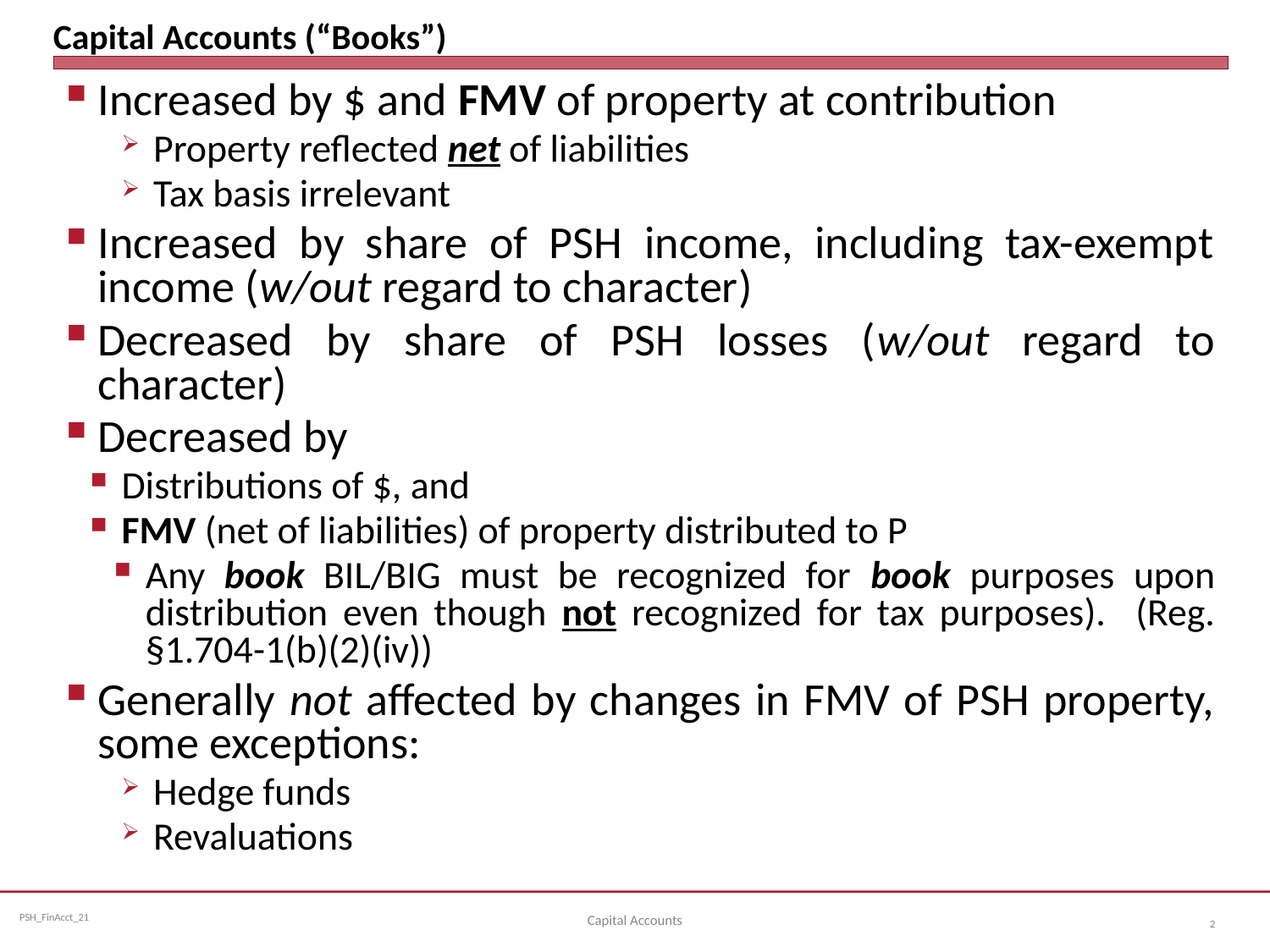

# Capital Accounts (“Books”)
Increased by $ and FMV of property at contribution
Property reflected net of liabilities
Tax basis irrelevant
Increased by share of PSH income, including tax-exempt income (w/out regard to character)
Decreased by share of PSH losses (w/out regard to character)
Decreased by
Distributions of $, and
FMV (net of liabilities) of property distributed to P
Any book BIL/BIG must be recognized for book purposes upon distribution even though not recognized for tax purposes).  (Reg. §1.704-1(b)(2)(iv))
Generally not affected by changes in FMV of PSH property, some exceptions:
Hedge funds
Revaluations

Capital Accounts
2